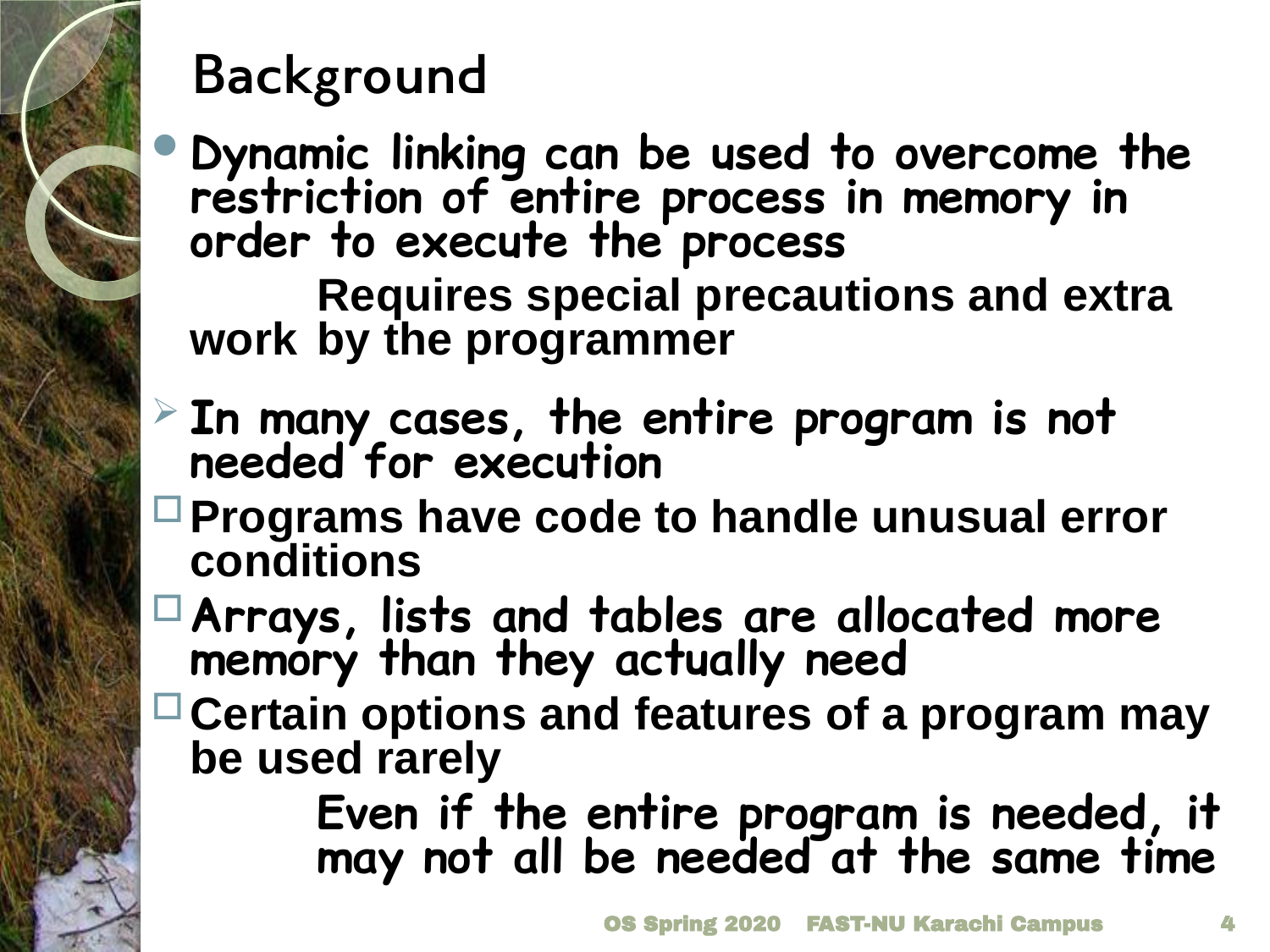

# Background
Dynamic linking can be used to overcome the restriction of entire process in memory in order to execute the process
		Requires special precautions and extra work 	by the programmer

In many cases, the entire program is not needed for execution
Programs have code to handle unusual error conditions
Arrays, lists and tables are allocated more memory than they actually need
Certain options and features of a program may be used rarely
		Even if the entire program is needed, it 	may not all be needed at the same time
OS Spring 2020
FAST-NU Karachi Campus
4